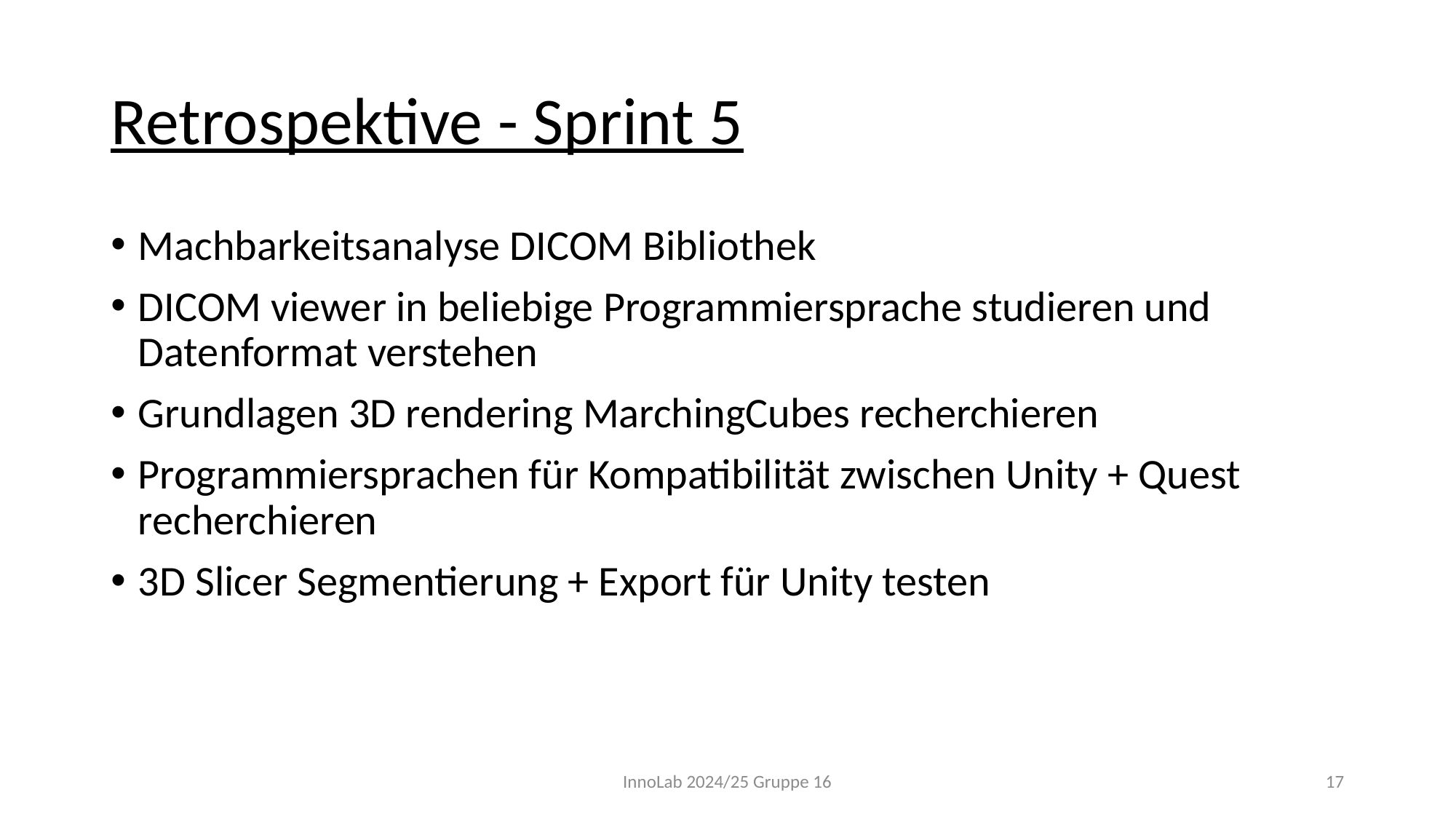

# Retrospektive - Sprint 5
Machbarkeitsanalyse DICOM Bibliothek
DICOM viewer in beliebige Programmiersprache studieren und Datenformat verstehen
Grundlagen 3D rendering MarchingCubes recherchieren
Programmiersprachen für Kompatibilität zwischen Unity + Quest recherchieren
3D Slicer Segmentierung + Export für Unity testen
InnoLab 2024/25 Gruppe 16
17